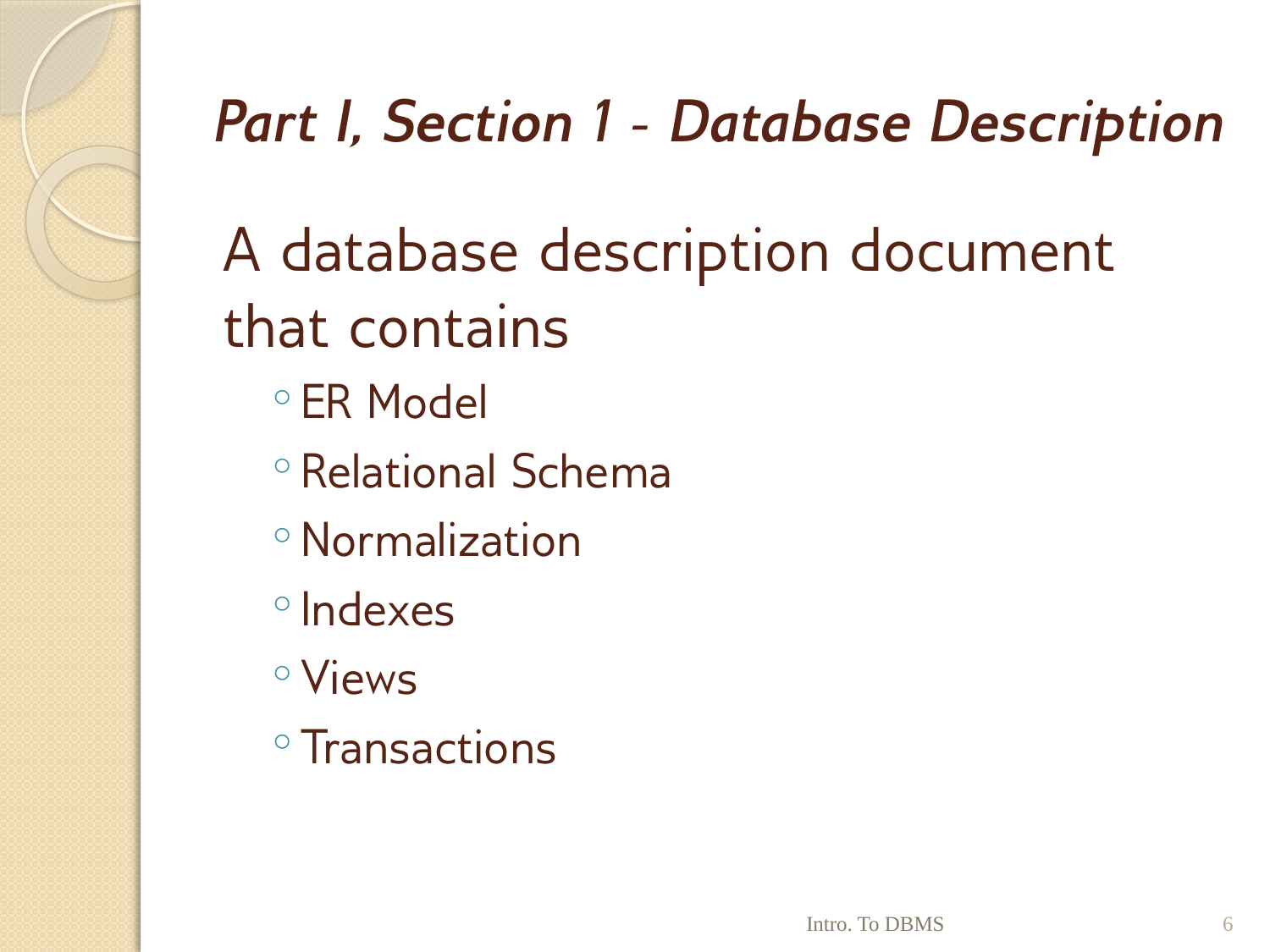

# Part I, Section 1 - Database Description
A database description document that contains
ER Model
Relational Schema
Normalization
Indexes
Views
Transactions
Intro. To DBMS
6